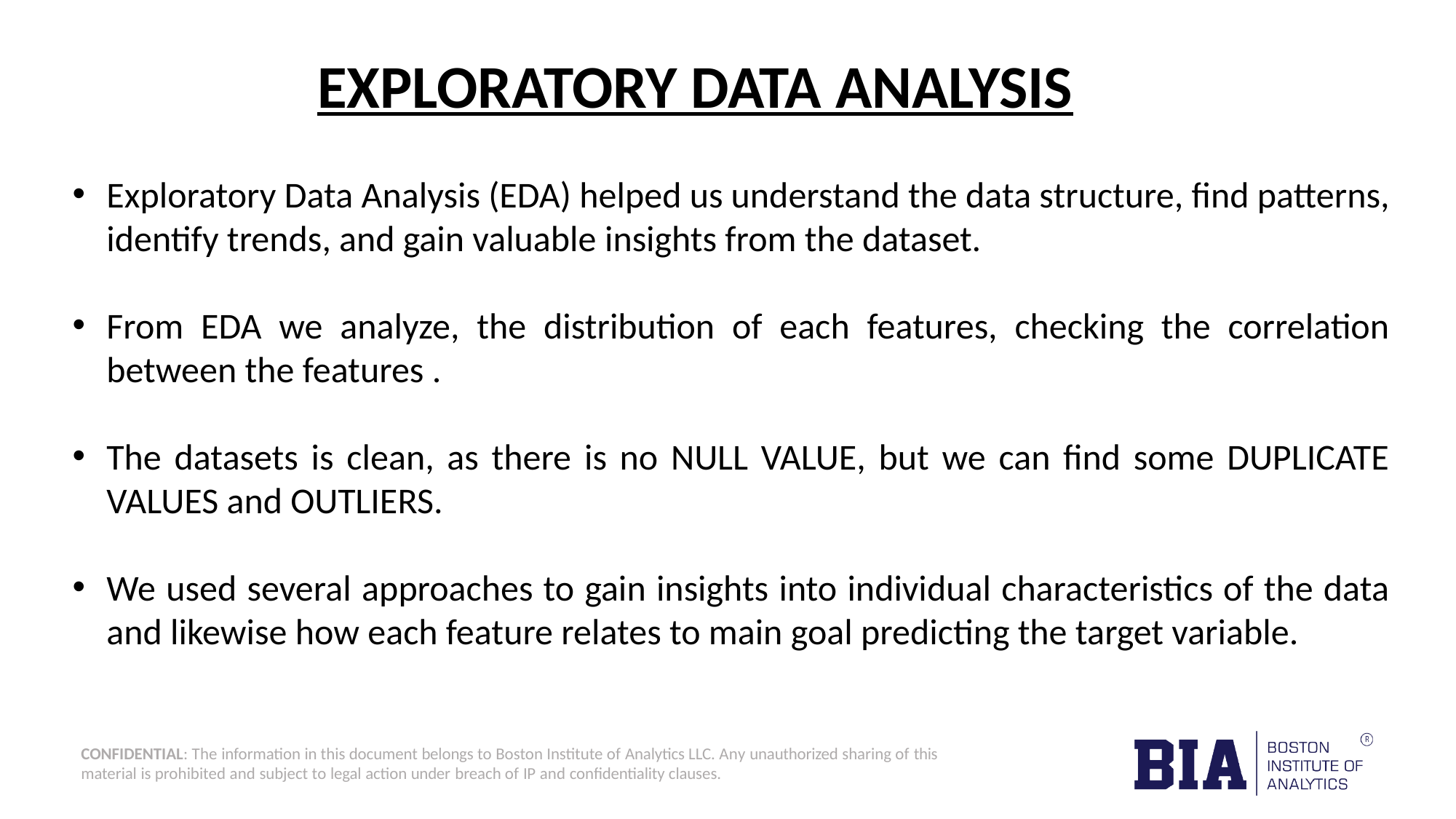

EXPLORATORY DATA ANALYSIS
Exploratory Data Analysis (EDA) helped us understand the data structure, find patterns, identify trends, and gain valuable insights from the dataset.

From EDA we analyze, the distribution of each features, checking the correlation between the features .

The datasets is clean, as there is no NULL VALUE, but we can find some DUPLICATE VALUES and OUTLIERS.

We used several approaches to gain insights into individual characteristics of the data and likewise how each feature relates to main goal predicting the target variable.
CONFIDENTIAL: The information in this document belongs to Boston Institute of Analytics LLC. Any unauthorized sharing of this
material is prohibited and subject to legal action under breach of IP and confidentiality clauses.